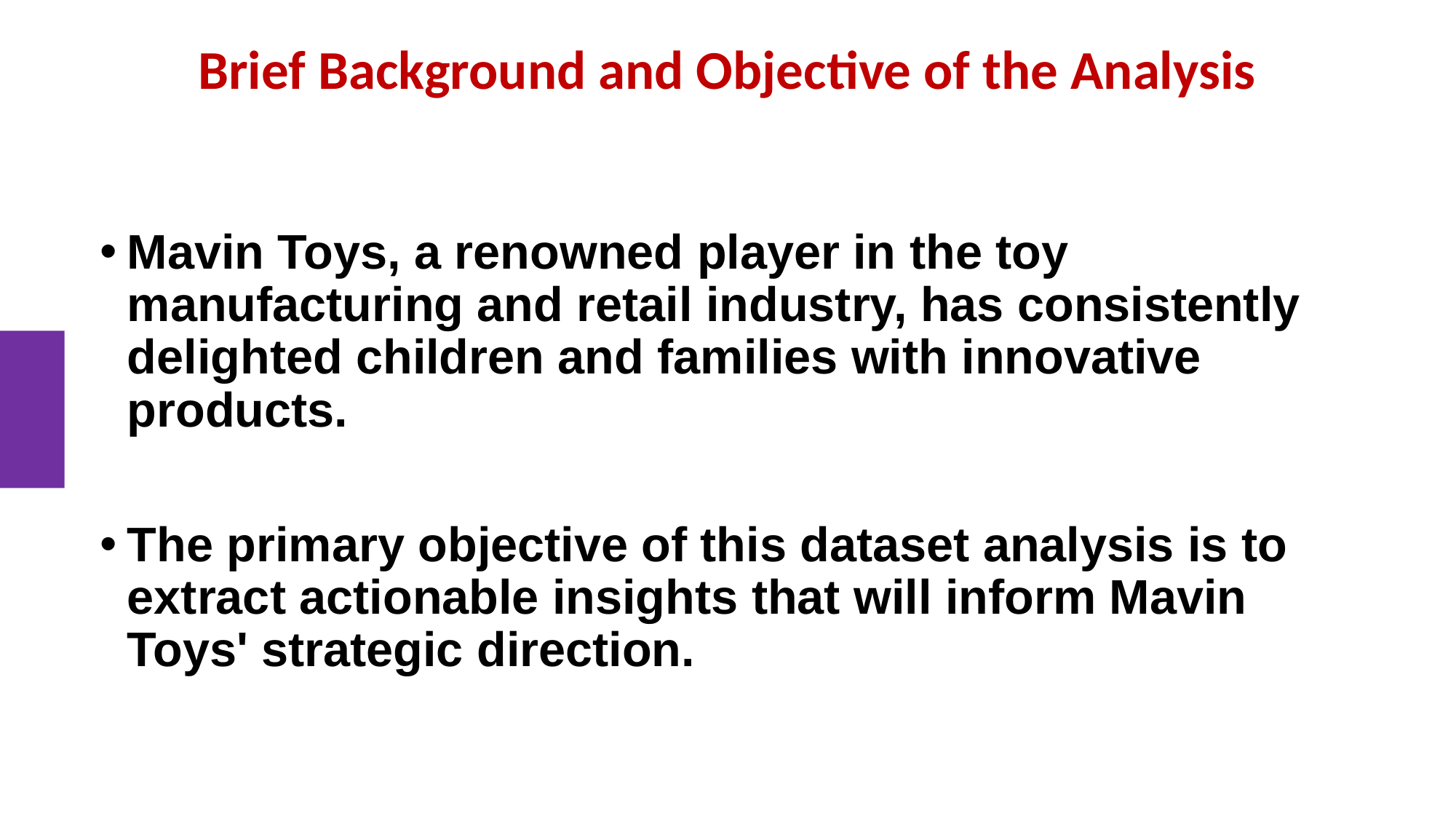

# Brief Background and Objective of the Analysis

Mavin Toys, a renowned player in the toy manufacturing and retail industry, has consistently delighted children and families with innovative products.

The primary objective of this dataset analysis is to extract actionable insights that will inform Mavin Toys' strategic direction.